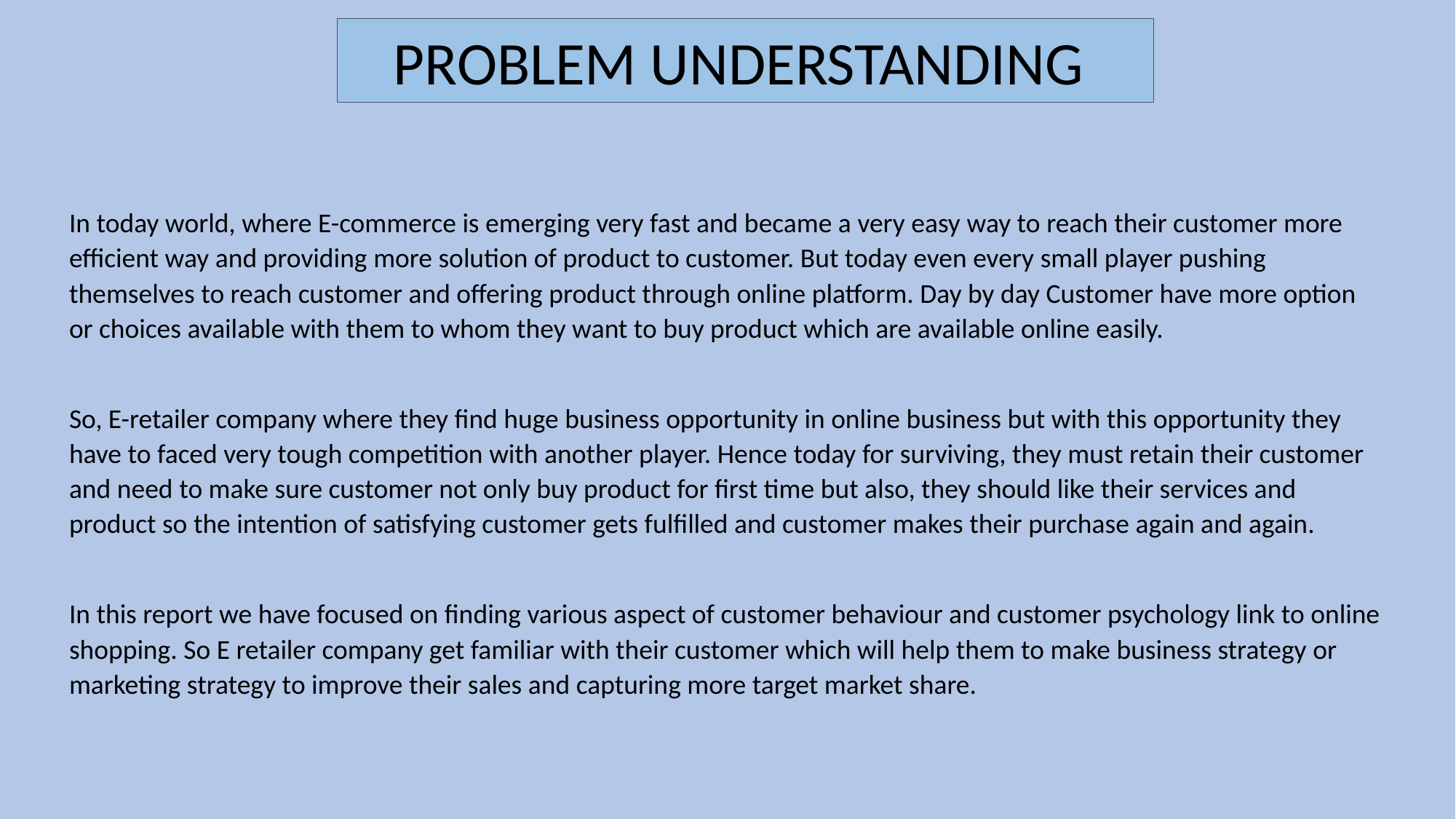

PROBLEM UNDERSTANDING
In today world, where E-commerce is emerging very fast and became a very easy way to reach their customer more efficient way and providing more solution of product to customer. But today even every small player pushing themselves to reach customer and offering product through online platform. Day by day Customer have more option or choices available with them to whom they want to buy product which are available online easily.

So, E-retailer company where they find huge business opportunity in online business but with this opportunity they have to faced very tough competition with another player. Hence today for surviving, they must retain their customer and need to make sure customer not only buy product for first time but also, they should like their services and product so the intention of satisfying customer gets fulfilled and customer makes their purchase again and again.

In this report we have focused on finding various aspect of customer behaviour and customer psychology link to online shopping. So E retailer company get familiar with their customer which will help them to make business strategy or marketing strategy to improve their sales and capturing more target market share.